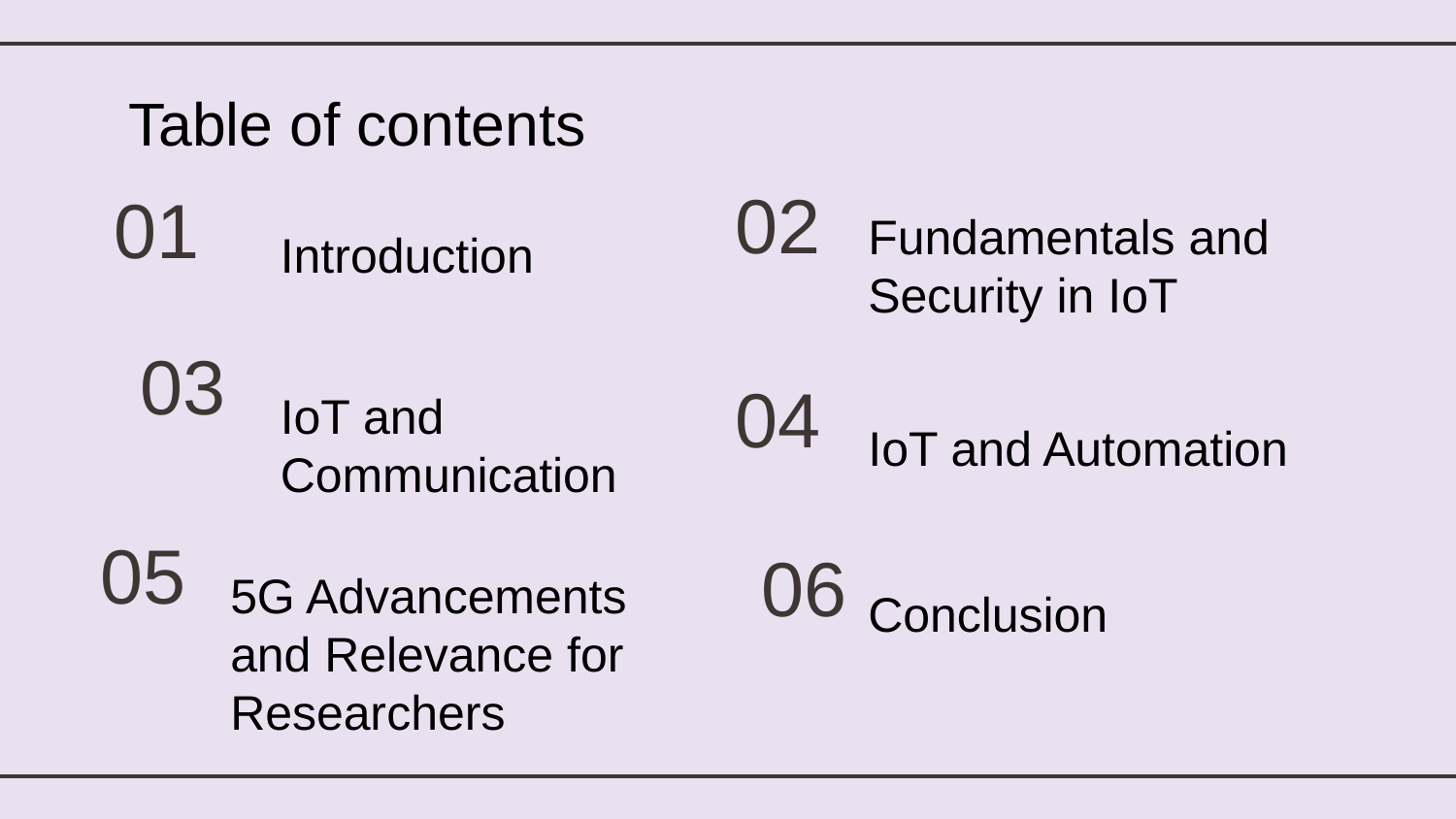

# Table of contents
02
01
Fundamentals and Security in IoT
Introduction
03
04
IoT and Communication
IoT and Automation
05
06
5G Advancements and Relevance for Researchers
Conclusion